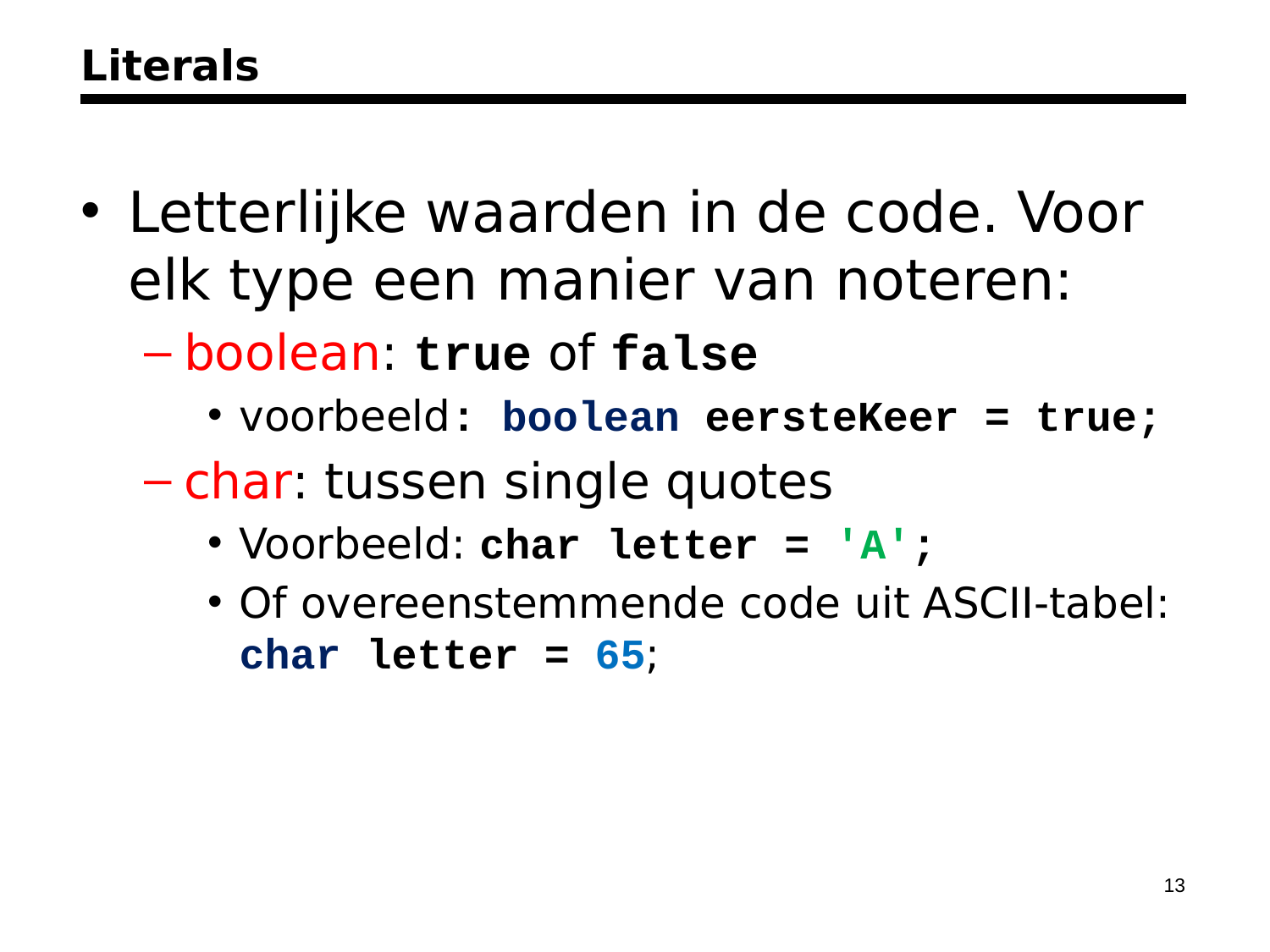

# Literals
Letterlijke waarden in de code. Voor elk type een manier van noteren:
boolean: true of false
voorbeeld: boolean eersteKeer = true;
char: tussen single quotes
Voorbeeld: char letter = 'A';
Of overeenstemmende code uit ASCII-tabel: char letter = 65;